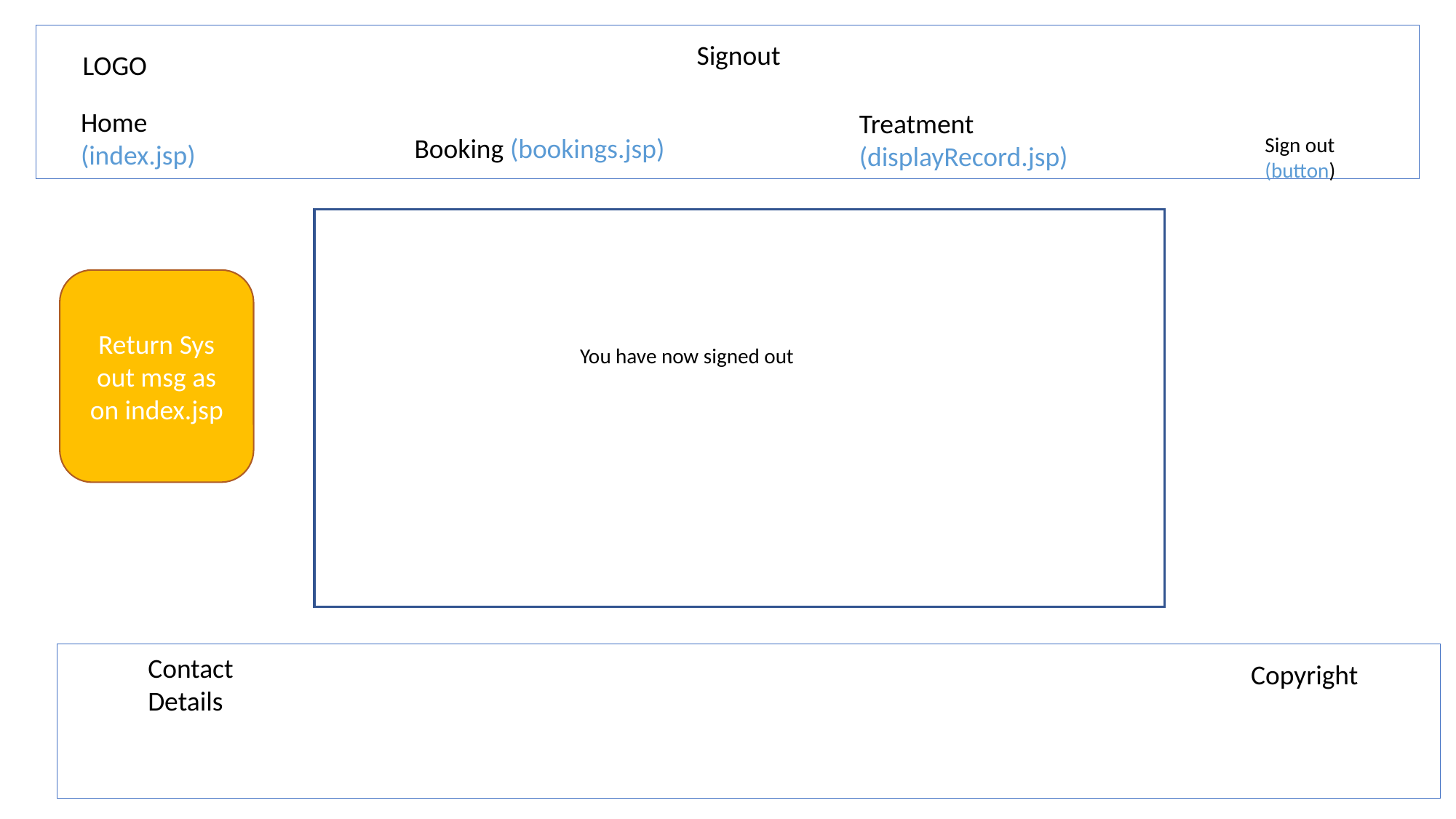

Signout
LOGO
Home (index.jsp)
Treatment (displayRecord.jsp)
Booking (bookings.jsp)
Sign out (button)

Return Sys out msg as on index.jsp
You have now signed out

Contact Details
Copyright